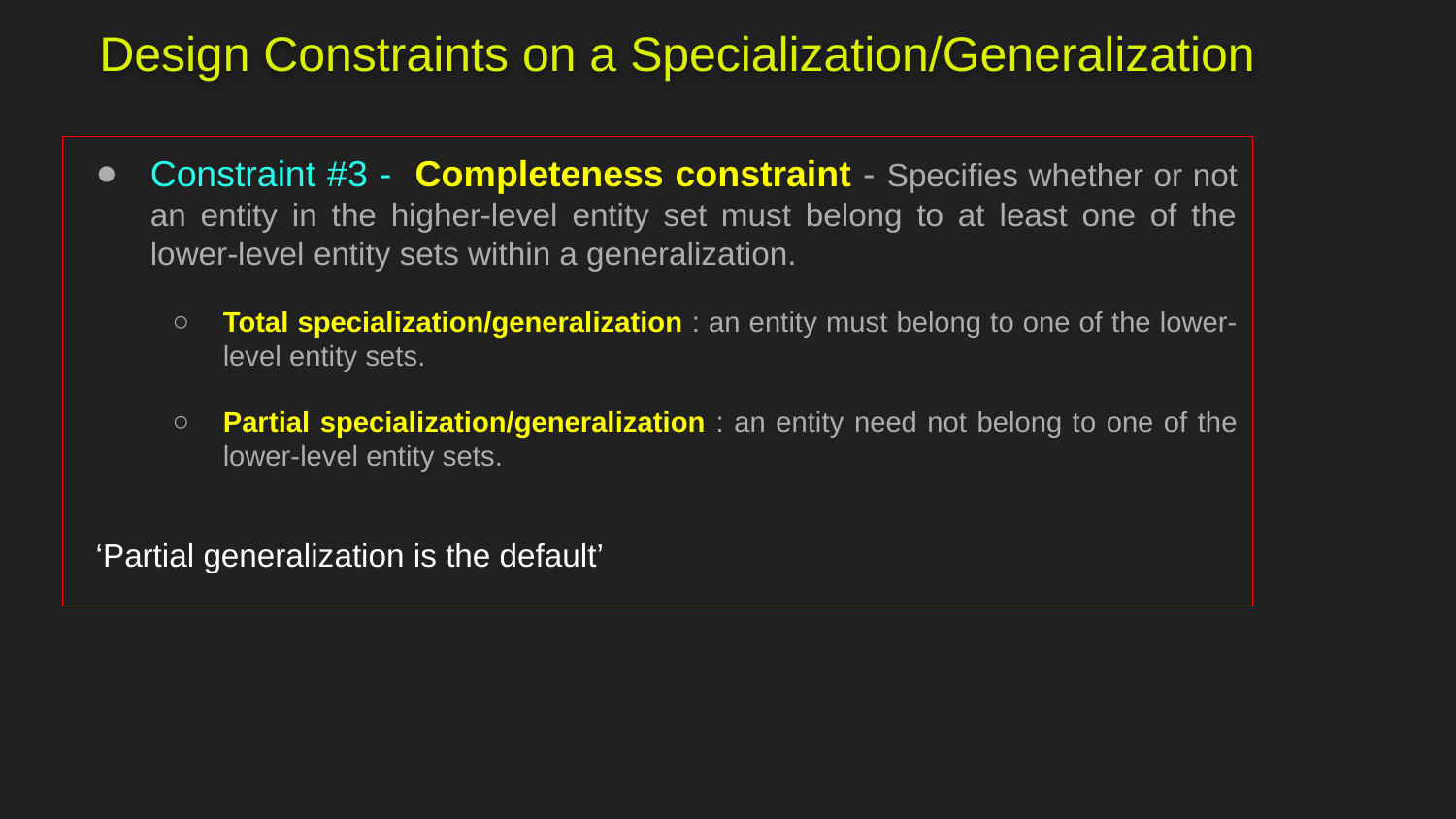

Design Constraints on a Specialization/Generalization
Constraint #3 -  Completeness constraint - Specifies whether or not an entity in the higher-level entity set must belong to at least one of the lower-level entity sets within a generalization.
Total specialization/generalization : an entity must belong to one of the lower-level entity sets.
Partial specialization/generalization : an entity need not belong to one of the lower-level entity sets.

‘Partial generalization is the default’